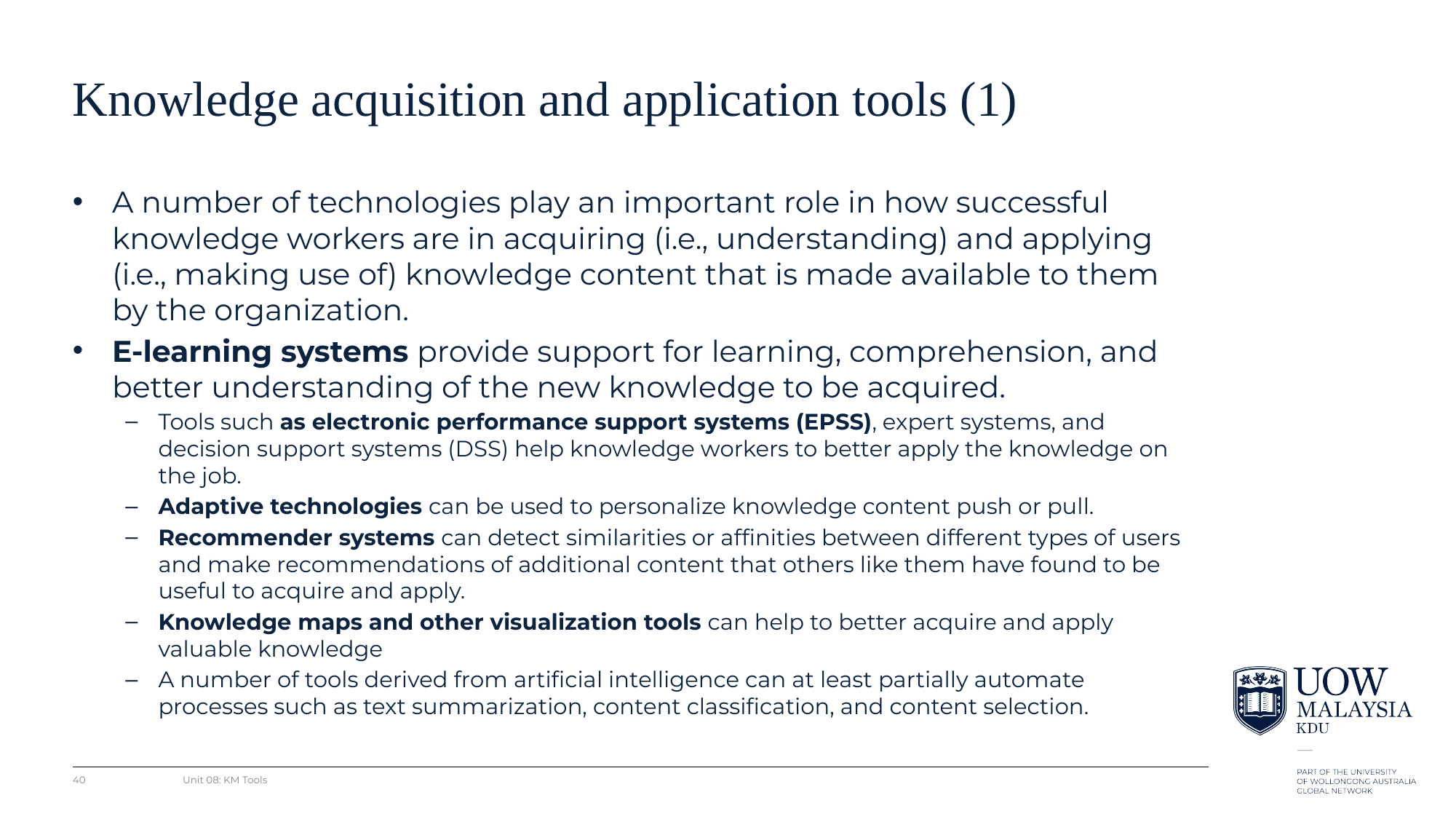

# Knowledge acquisition and application tools (1)
A number of technologies play an important role in how successful knowledge workers are in acquiring (i.e., understanding) and applying (i.e., making use of) knowledge content that is made available to them by the organization.
E-learning systems provide support for learning, comprehension, and better understanding of the new knowledge to be acquired.
Tools such as electronic performance support systems (EPSS), expert systems, and decision support systems (DSS) help knowledge workers to better apply the knowledge on the job.
Adaptive technologies can be used to personalize knowledge content push or pull.
Recommender systems can detect similarities or afﬁnities between different types of users and make recommendations of additional content that others like them have found to be useful to acquire and apply.
Knowledge maps and other visualization tools can help to better acquire and apply valuable knowledge
A number of tools derived from artiﬁcial intelligence can at least partially automate processes such as text summarization, content classiﬁcation, and content selection.
40
Unit 08: KM Tools